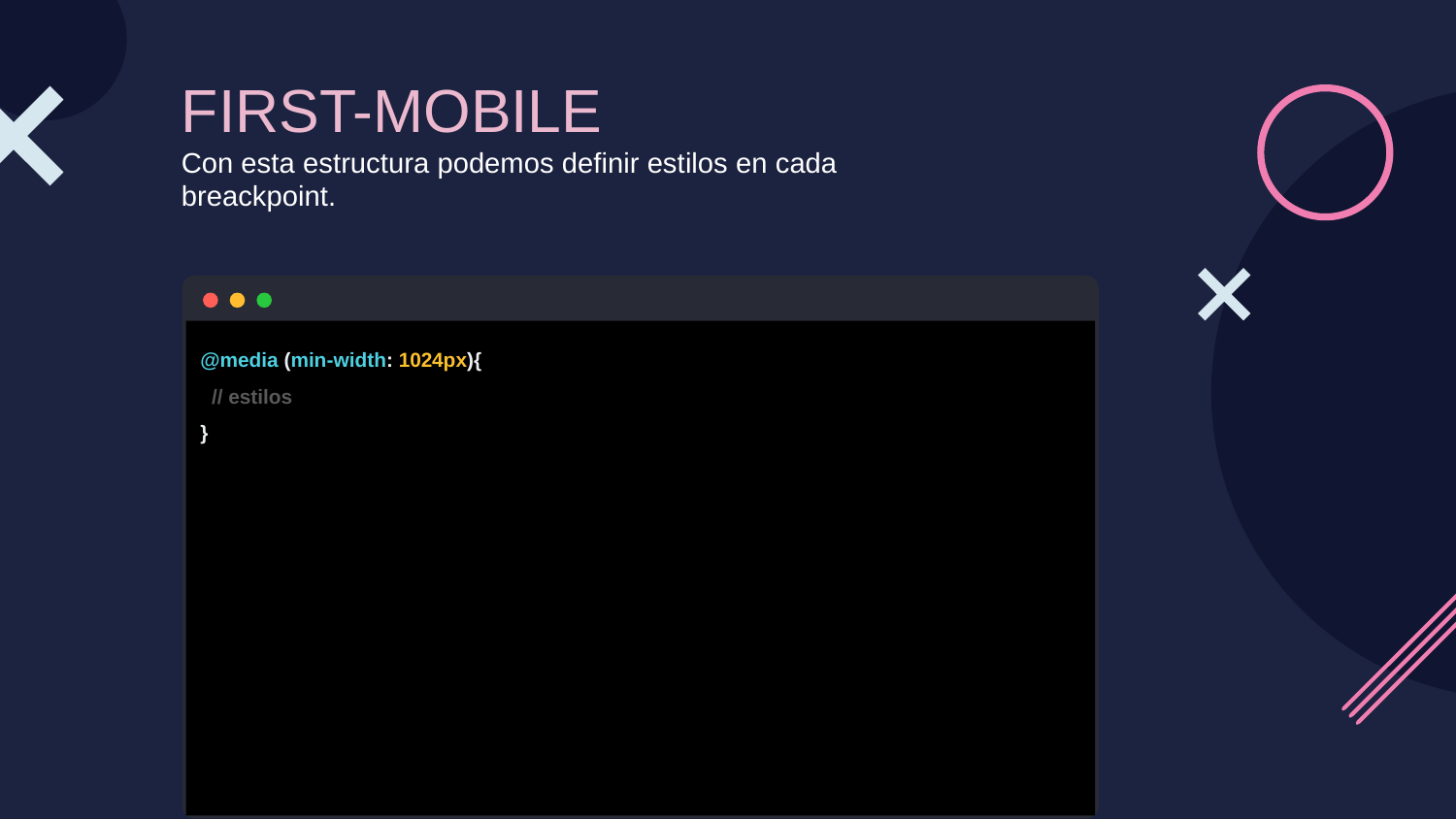

# FIRST-MOBILE
Con esta estructura podemos definir estilos en cada breackpoint.

@media (min-width: 1024px){
  // estilos
}